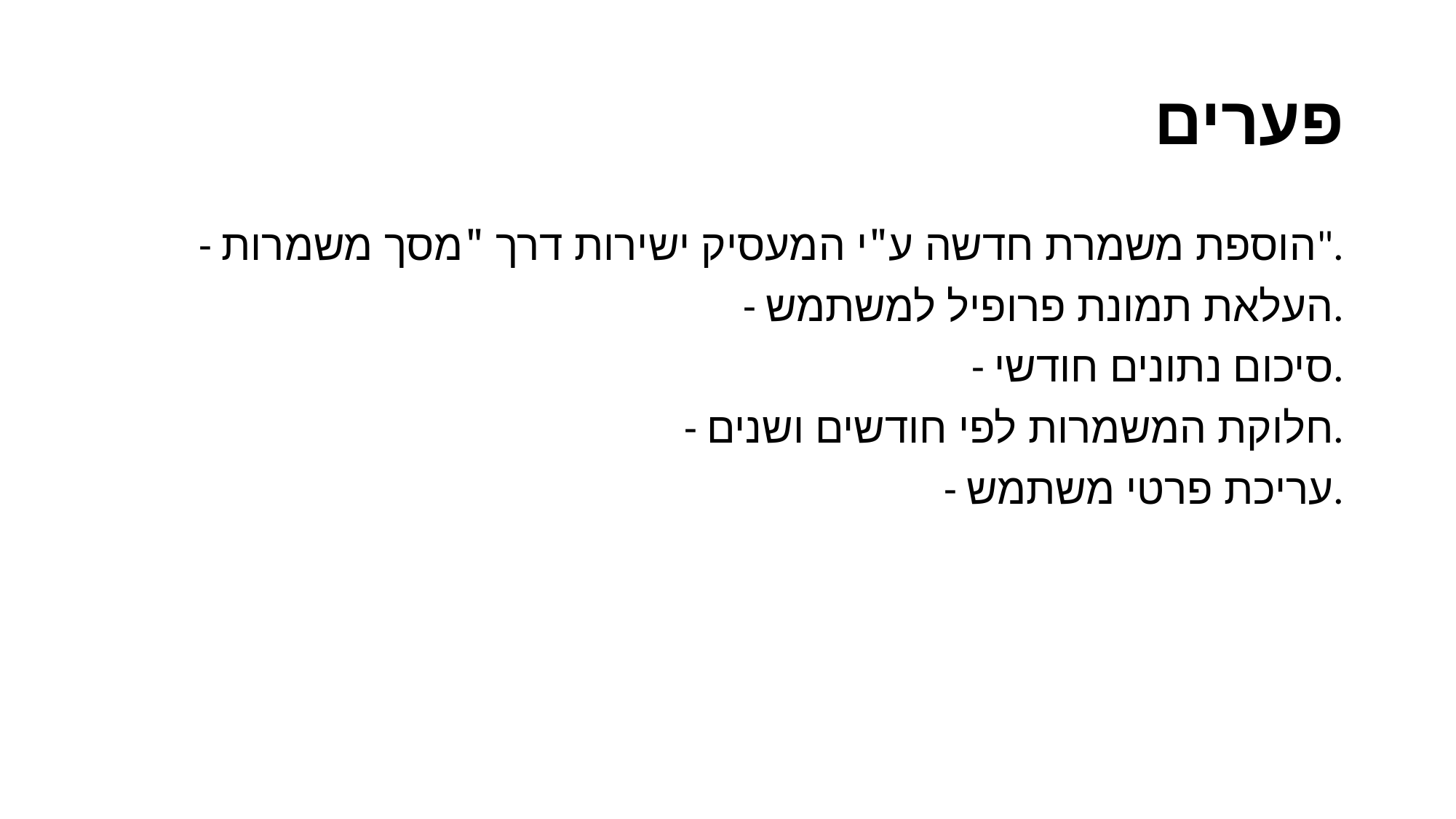

# פערים
 - הוספת משמרת חדשה ע"י המעסיק ישירות דרך "מסך משמרות".
 - העלאת תמונת פרופיל למשתמש.
 - סיכום נתונים חודשי.
 - חלוקת המשמרות לפי חודשים ושנים.
 - עריכת פרטי משתמש.